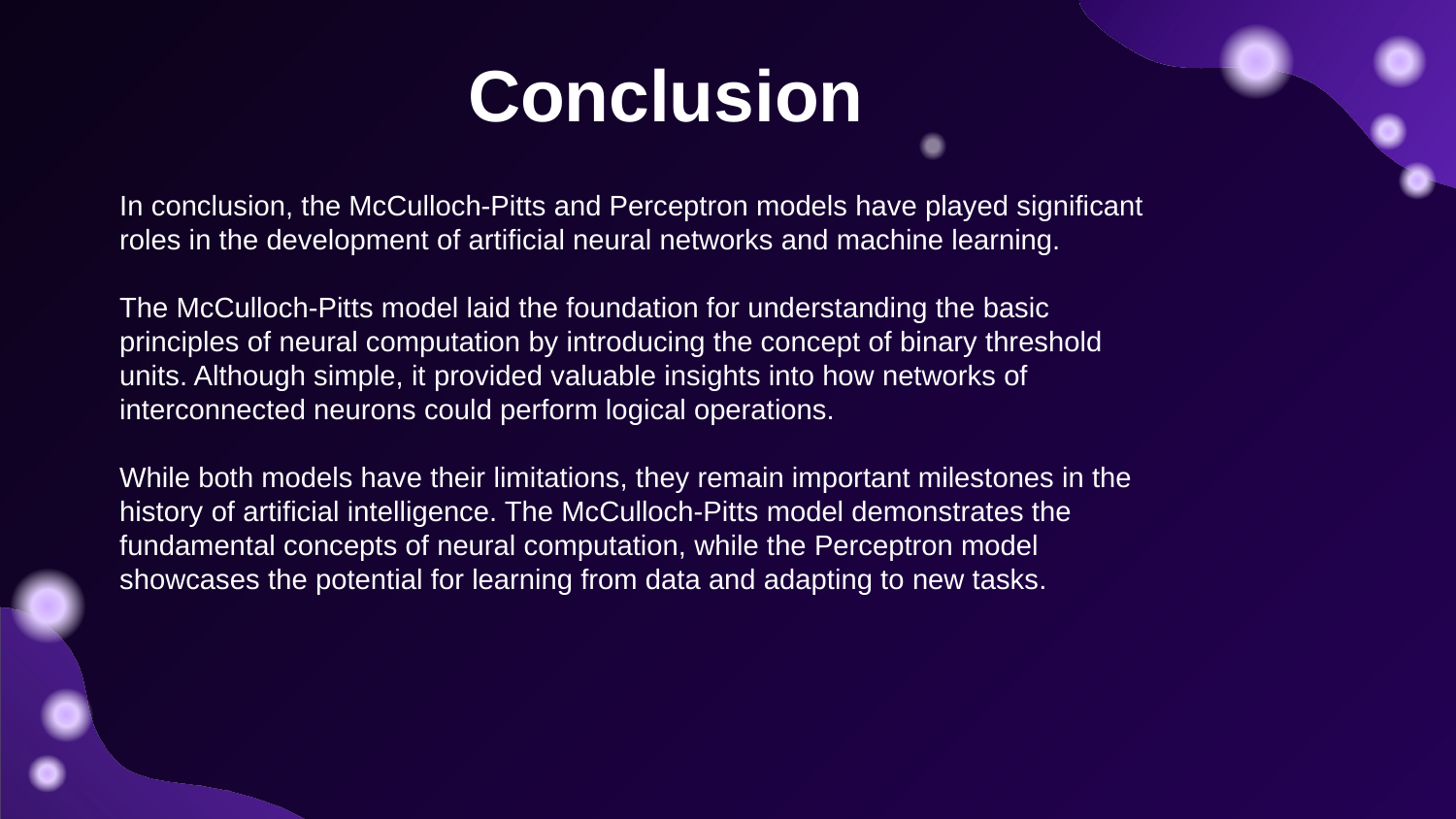

# Conclusion

In conclusion, the McCulloch-Pitts and Perceptron models have played significant roles in the development of artificial neural networks and machine learning.

The McCulloch-Pitts model laid the foundation for understanding the basic principles of neural computation by introducing the concept of binary threshold units. Although simple, it provided valuable insights into how networks of interconnected neurons could perform logical operations.

While both models have their limitations, they remain important milestones in the history of artificial intelligence. The McCulloch-Pitts model demonstrates the fundamental concepts of neural computation, while the Perceptron model showcases the potential for learning from data and adapting to new tasks.